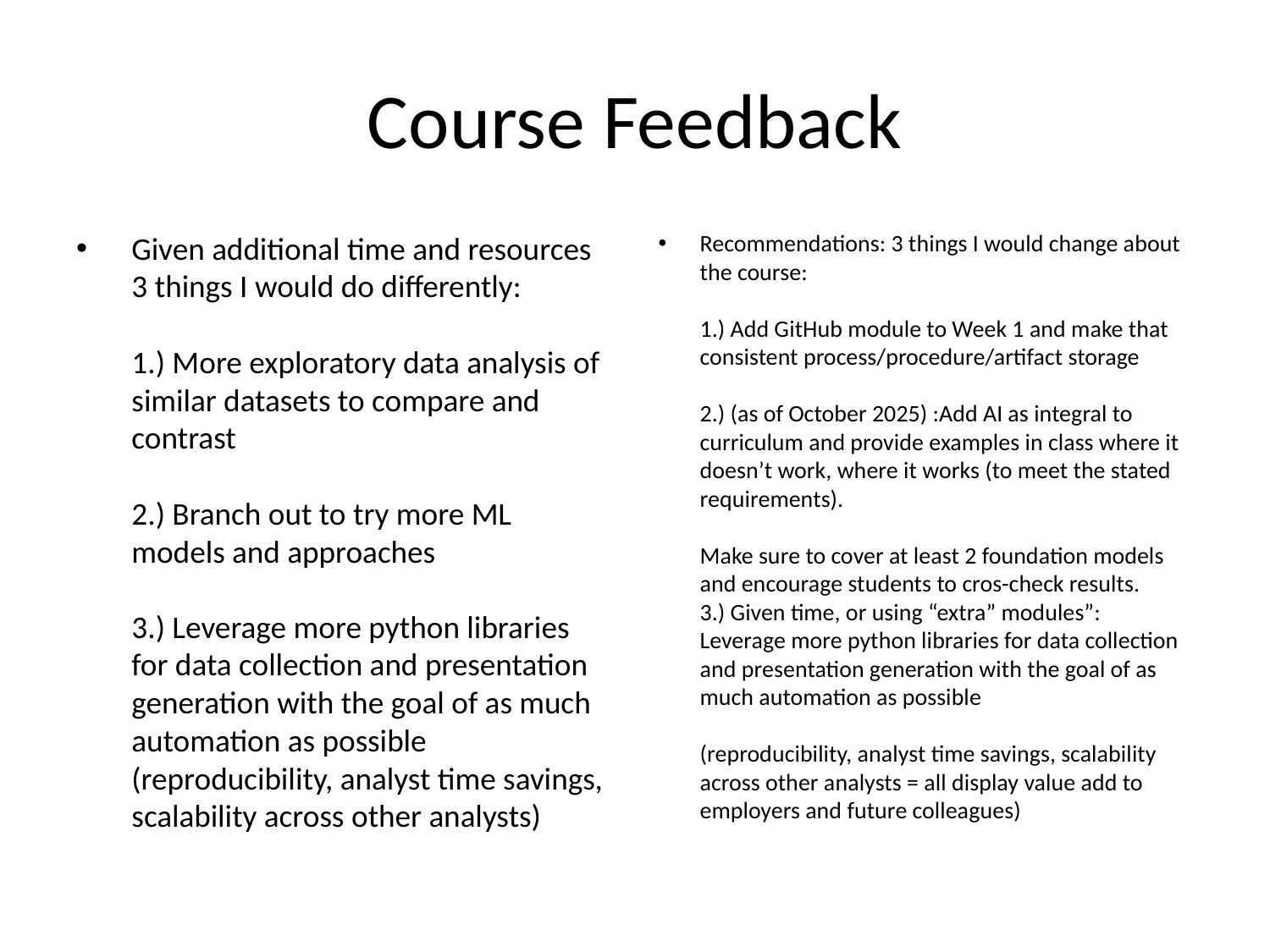

# Course Feedback
Given additional time and resources 3 things I would do differently:
1.) More exploratory data analysis of similar datasets to compare and contrast
2.) Branch out to try more ML models and approaches
3.) Leverage more python libraries for data collection and presentation generation with the goal of as much automation as possible (reproducibility, analyst time savings, scalability across other analysts)
Recommendations: 3 things I would change about the course:
1.) Add GitHub module to Week 1 and make that consistent process/procedure/artifact storage
2.) (as of October 2025) :Add AI as integral to curriculum and provide examples in class where it doesn’t work, where it works (to meet the stated requirements).
Make sure to cover at least 2 foundation models and encourage students to cros-check results.
3.) Given time, or using “extra” modules”:
Leverage more python libraries for data collection and presentation generation with the goal of as much automation as possible
(reproducibility, analyst time savings, scalability across other analysts = all display value add to employers and future colleagues)